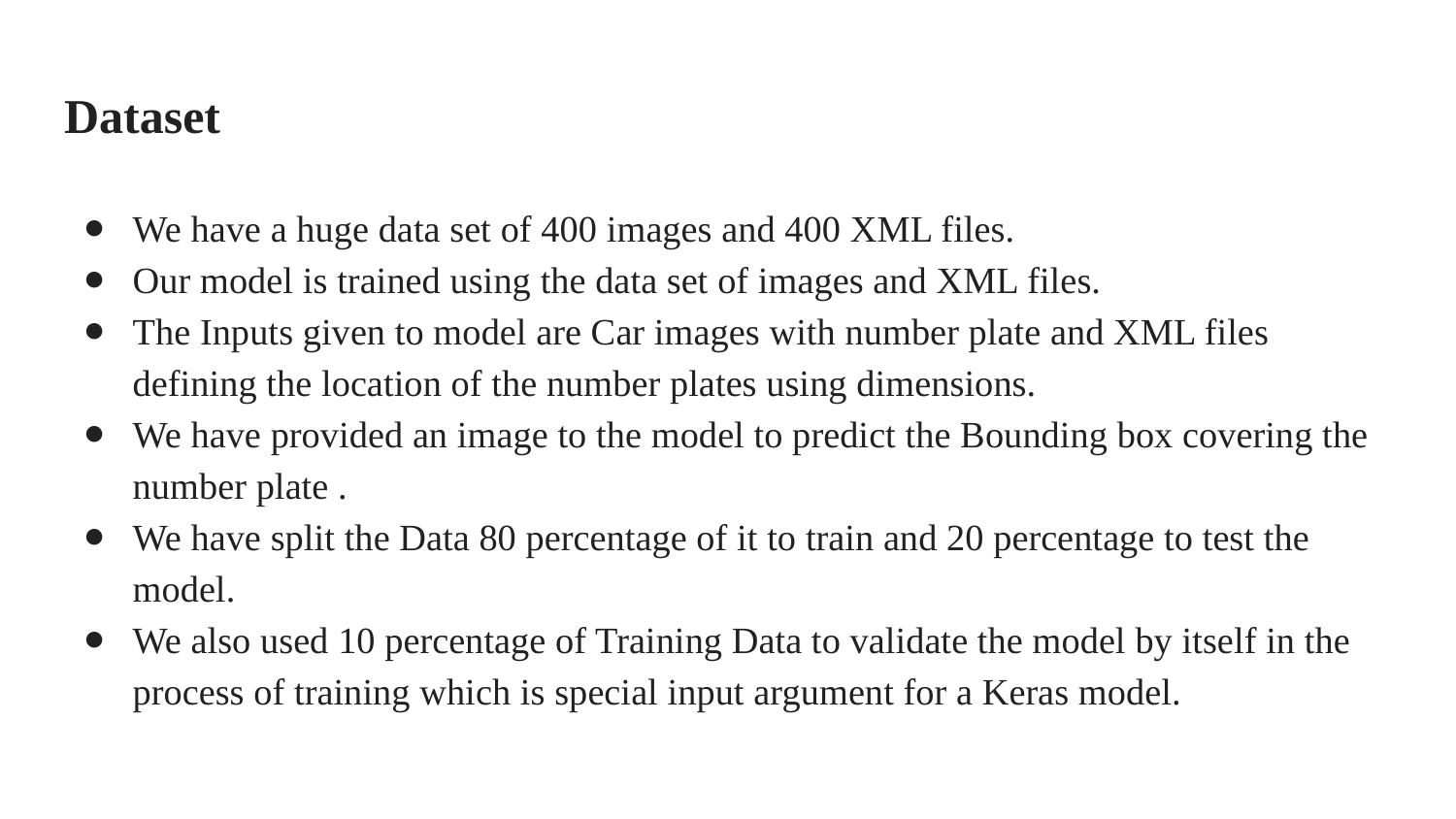

# Dataset
We have a huge data set of 400 images and 400 XML files.
Our model is trained using the data set of images and XML files.
The Inputs given to model are Car images with number plate and XML files defining the location of the number plates using dimensions.
We have provided an image to the model to predict the Bounding box covering the number plate .
We have split the Data 80 percentage of it to train and 20 percentage to test the model.
We also used 10 percentage of Training Data to validate the model by itself in the process of training which is special input argument for a Keras model.